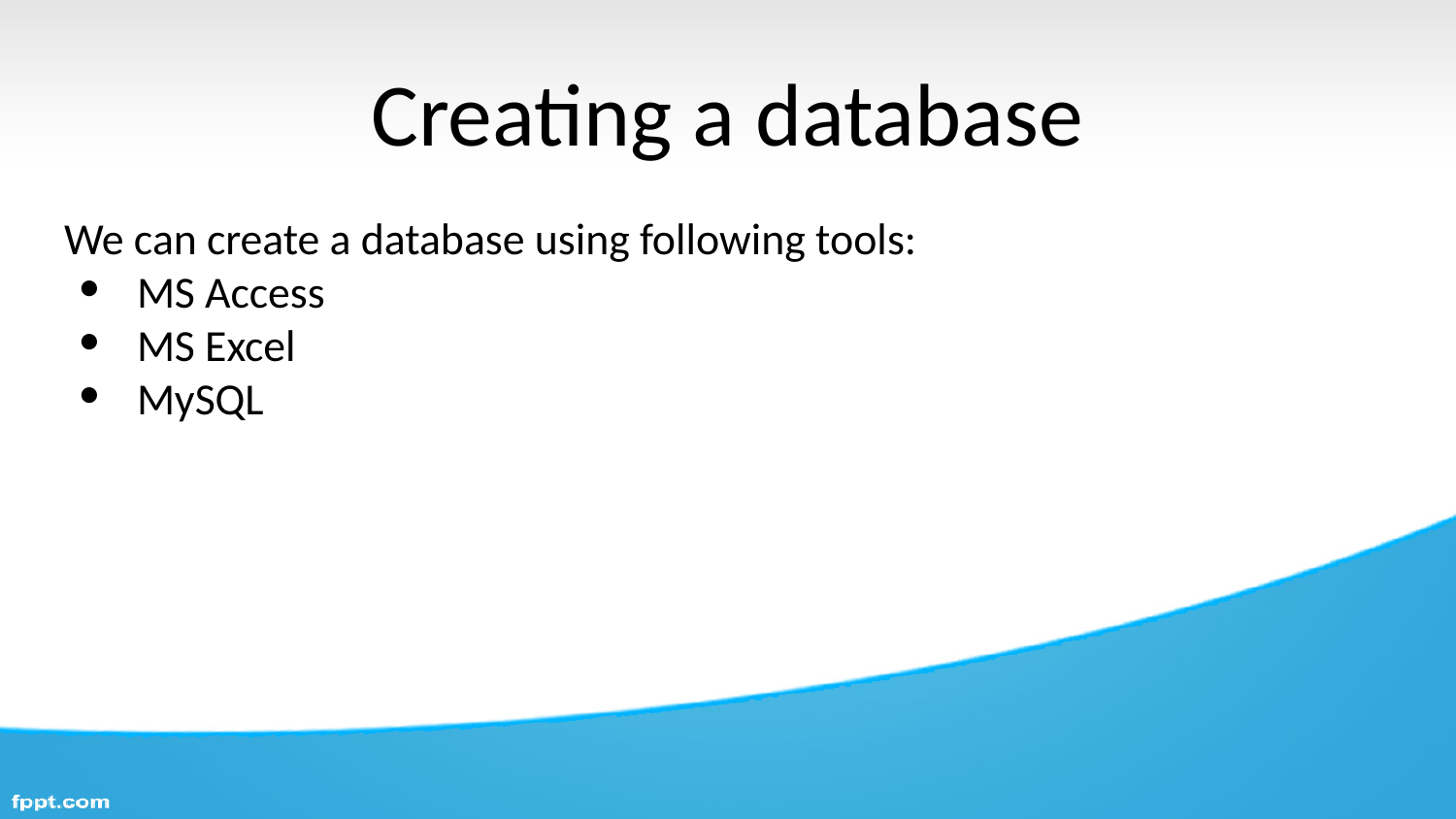

# Creating a database
We can create a database using following tools:
MS Access
MS Excel
MySQL